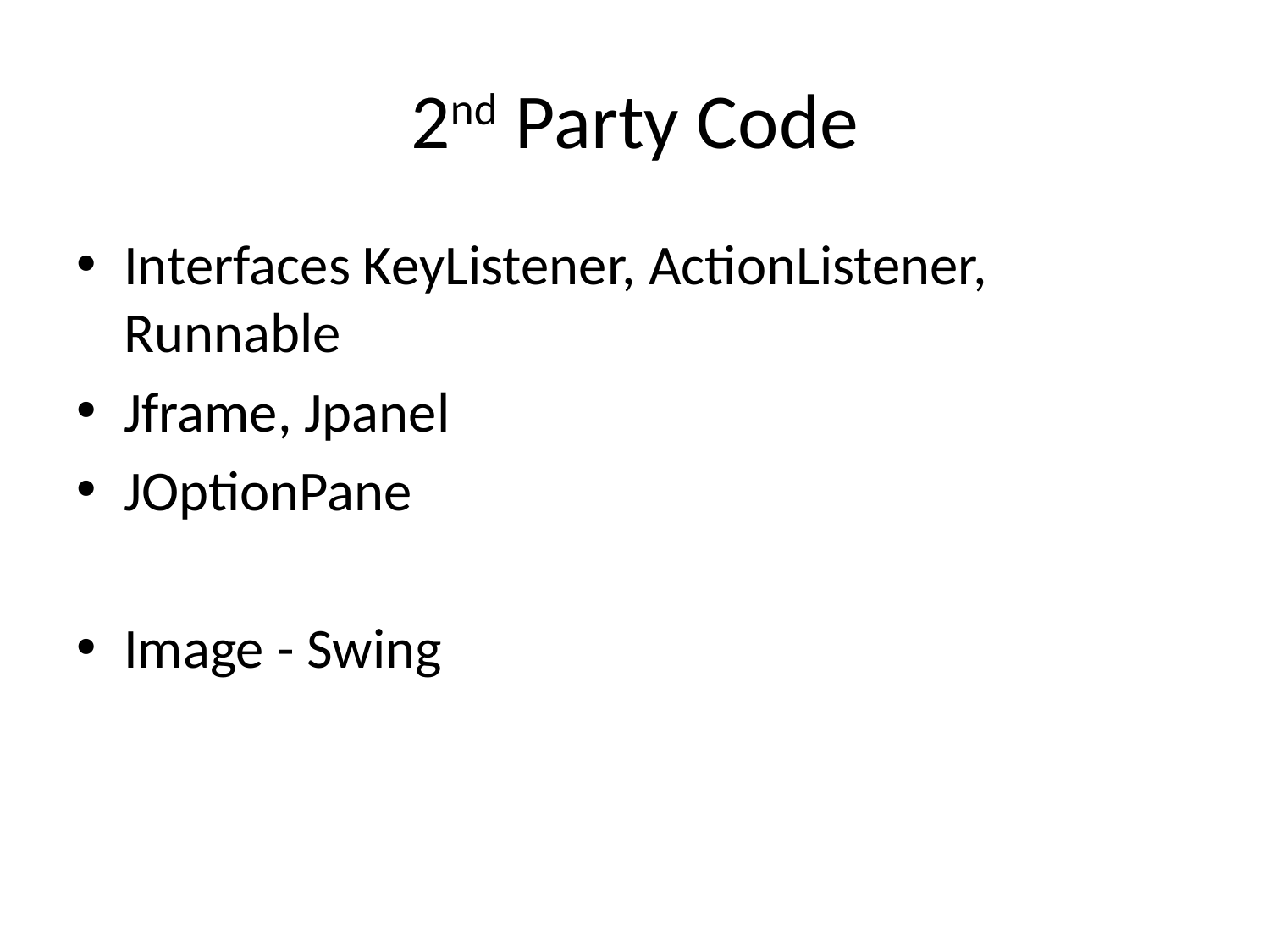

# 2nd Party Code
Interfaces KeyListener, ActionListener, Runnable
Jframe, Jpanel
JOptionPane

Image - Swing